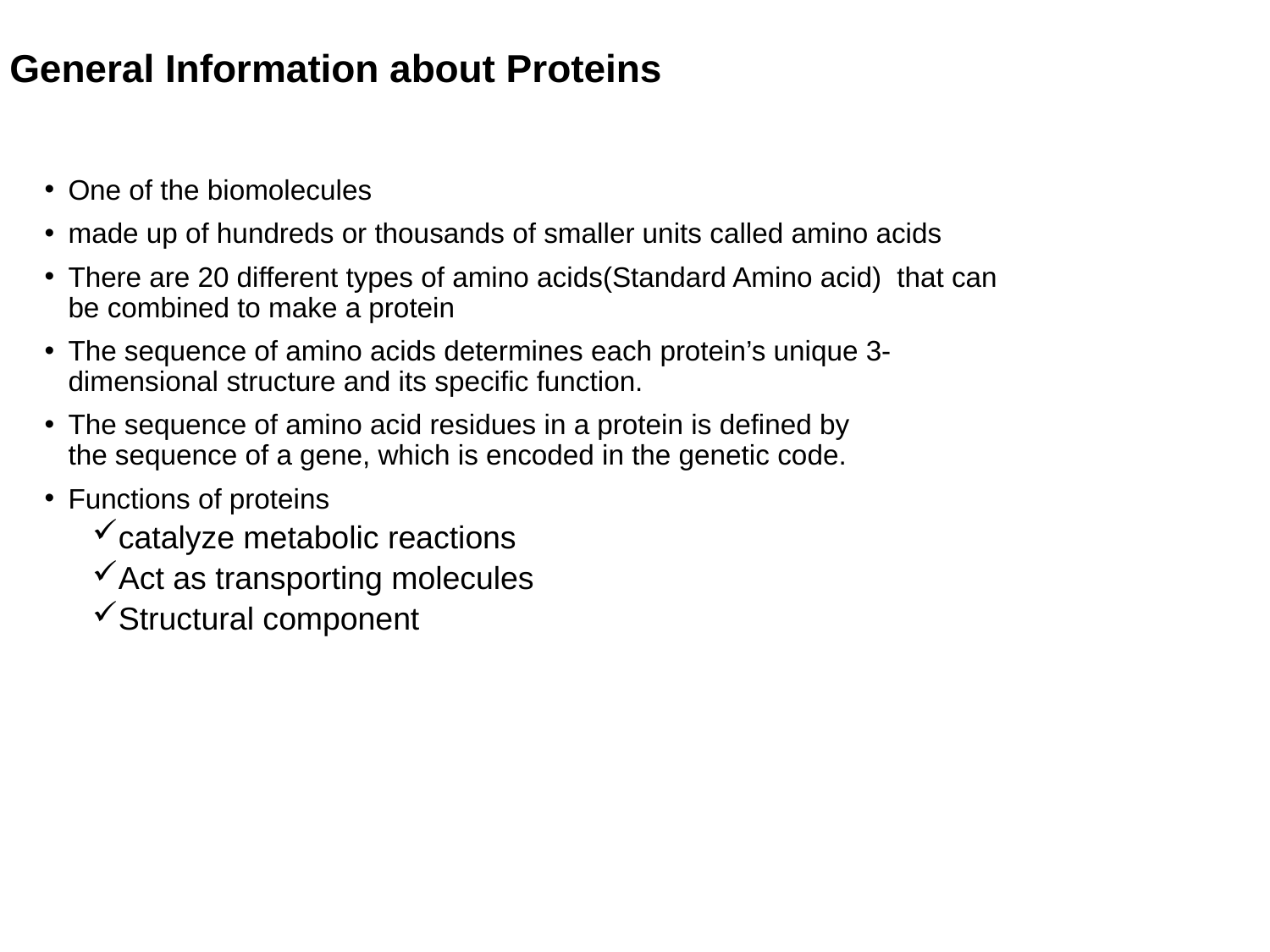

# General Information about Proteins
One of the biomolecules
made up of hundreds or thousands of smaller units called amino acids
There are 20 different types of amino acids(Standard Amino acid)  that can be combined to make a protein
The sequence of amino acids determines each protein’s unique 3-dimensional structure and its specific function.
The sequence of amino acid residues in a protein is defined by the sequence of a gene, which is encoded in the genetic code.
Functions of proteins
catalyze metabolic reactions
Act as transporting molecules
Structural component